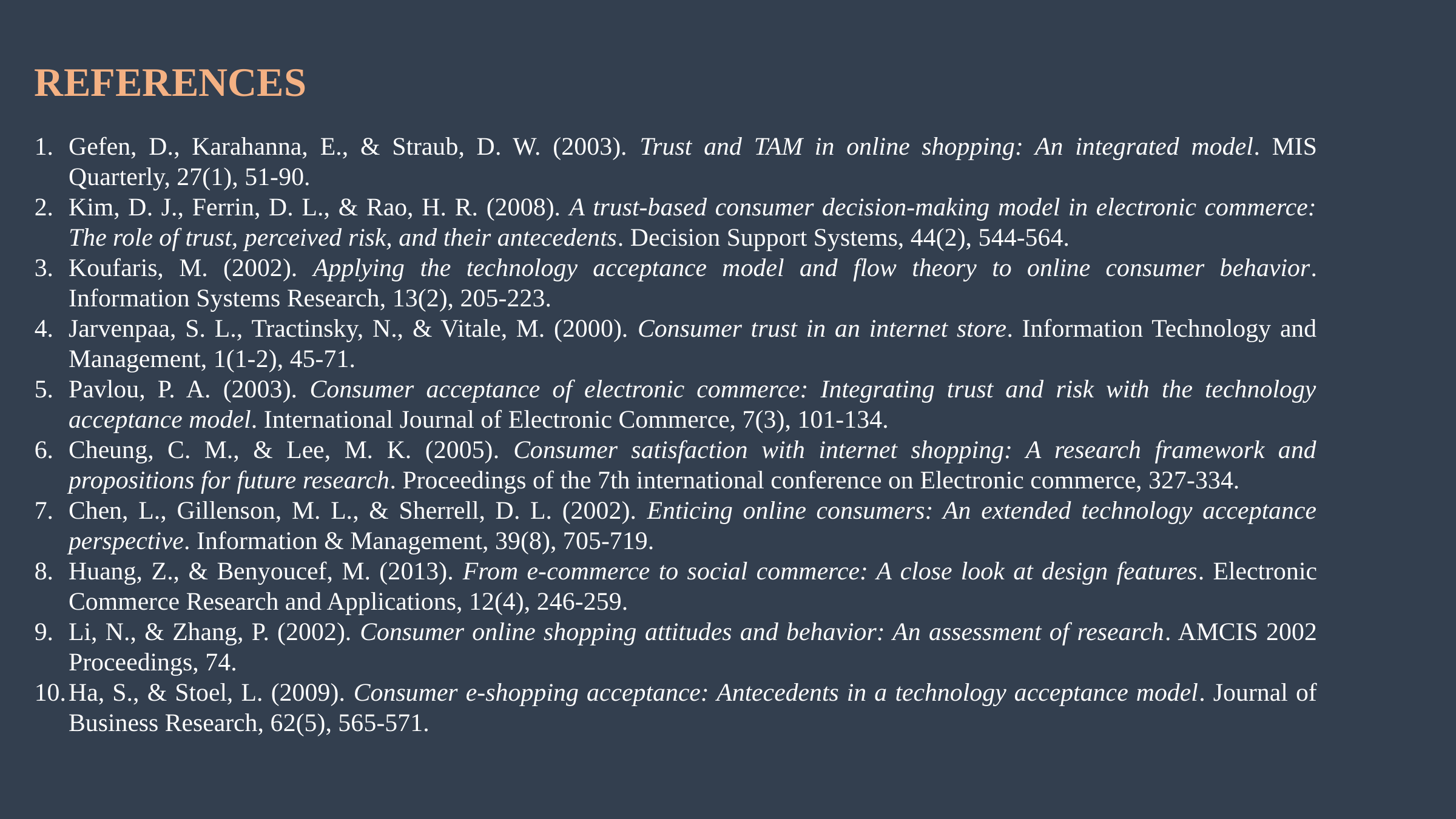

REFERENCES
Gefen, D., Karahanna, E., & Straub, D. W. (2003). Trust and TAM in online shopping: An integrated model. MIS Quarterly, 27(1), 51-90.
Kim, D. J., Ferrin, D. L., & Rao, H. R. (2008). A trust-based consumer decision-making model in electronic commerce: The role of trust, perceived risk, and their antecedents. Decision Support Systems, 44(2), 544-564.
Koufaris, M. (2002). Applying the technology acceptance model and flow theory to online consumer behavior. Information Systems Research, 13(2), 205-223.
Jarvenpaa, S. L., Tractinsky, N., & Vitale, M. (2000). Consumer trust in an internet store. Information Technology and Management, 1(1-2), 45-71.
Pavlou, P. A. (2003). Consumer acceptance of electronic commerce: Integrating trust and risk with the technology acceptance model. International Journal of Electronic Commerce, 7(3), 101-134.
Cheung, C. M., & Lee, M. K. (2005). Consumer satisfaction with internet shopping: A research framework and propositions for future research. Proceedings of the 7th international conference on Electronic commerce, 327-334.
Chen, L., Gillenson, M. L., & Sherrell, D. L. (2002). Enticing online consumers: An extended technology acceptance perspective. Information & Management, 39(8), 705-719.
Huang, Z., & Benyoucef, M. (2013). From e-commerce to social commerce: A close look at design features. Electronic Commerce Research and Applications, 12(4), 246-259.
Li, N., & Zhang, P. (2002). Consumer online shopping attitudes and behavior: An assessment of research. AMCIS 2002 Proceedings, 74.
Ha, S., & Stoel, L. (2009). Consumer e-shopping acceptance: Antecedents in a technology acceptance model. Journal of Business Research, 62(5), 565-571.